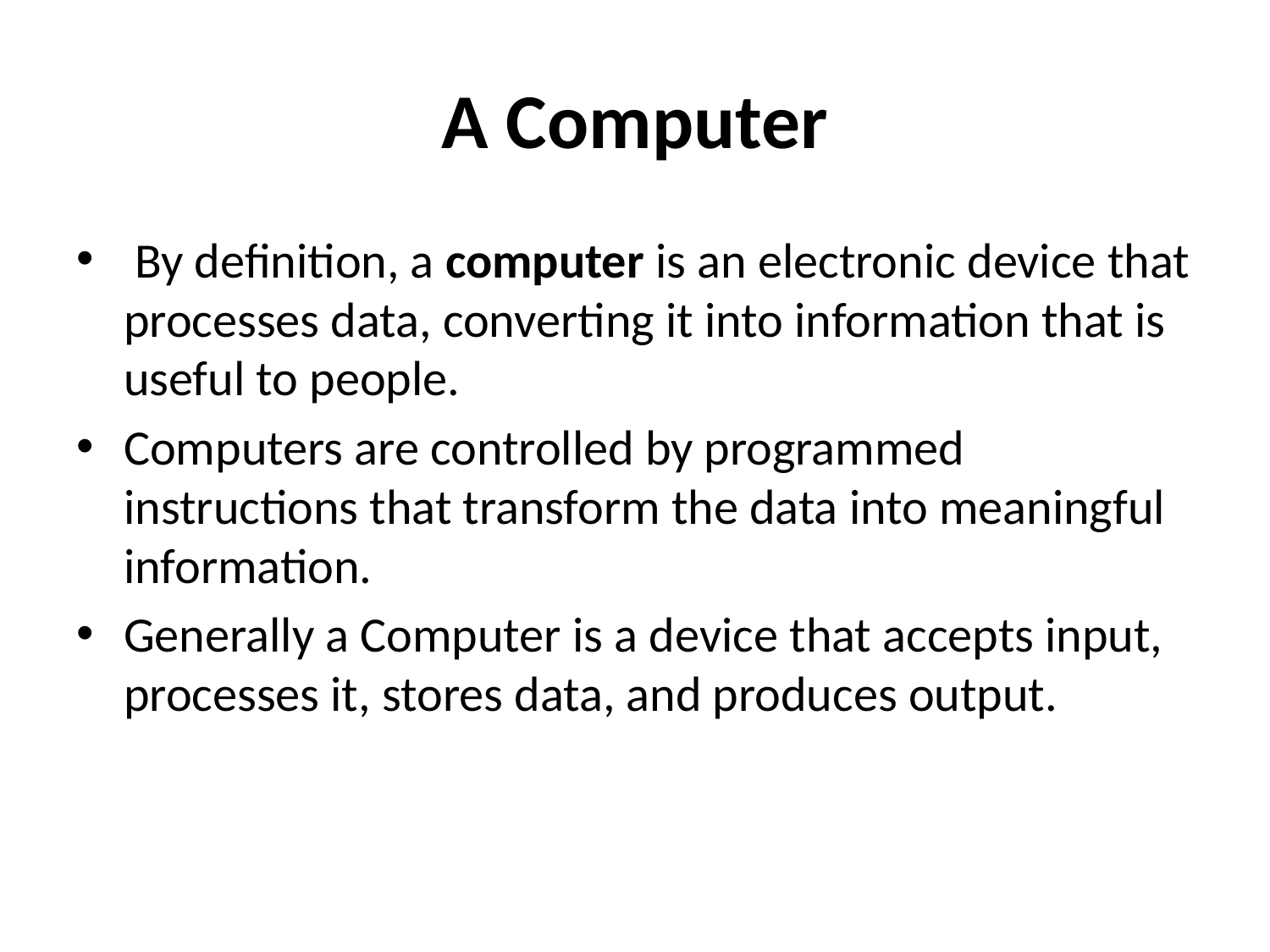

# A Computer
 By definition, a computer is an electronic device that processes data, converting it into information that is useful to people.
Computers are controlled by programmed instructions that transform the data into meaningful information.
Generally a Computer is a device that accepts input, processes it, stores data, and produces output.